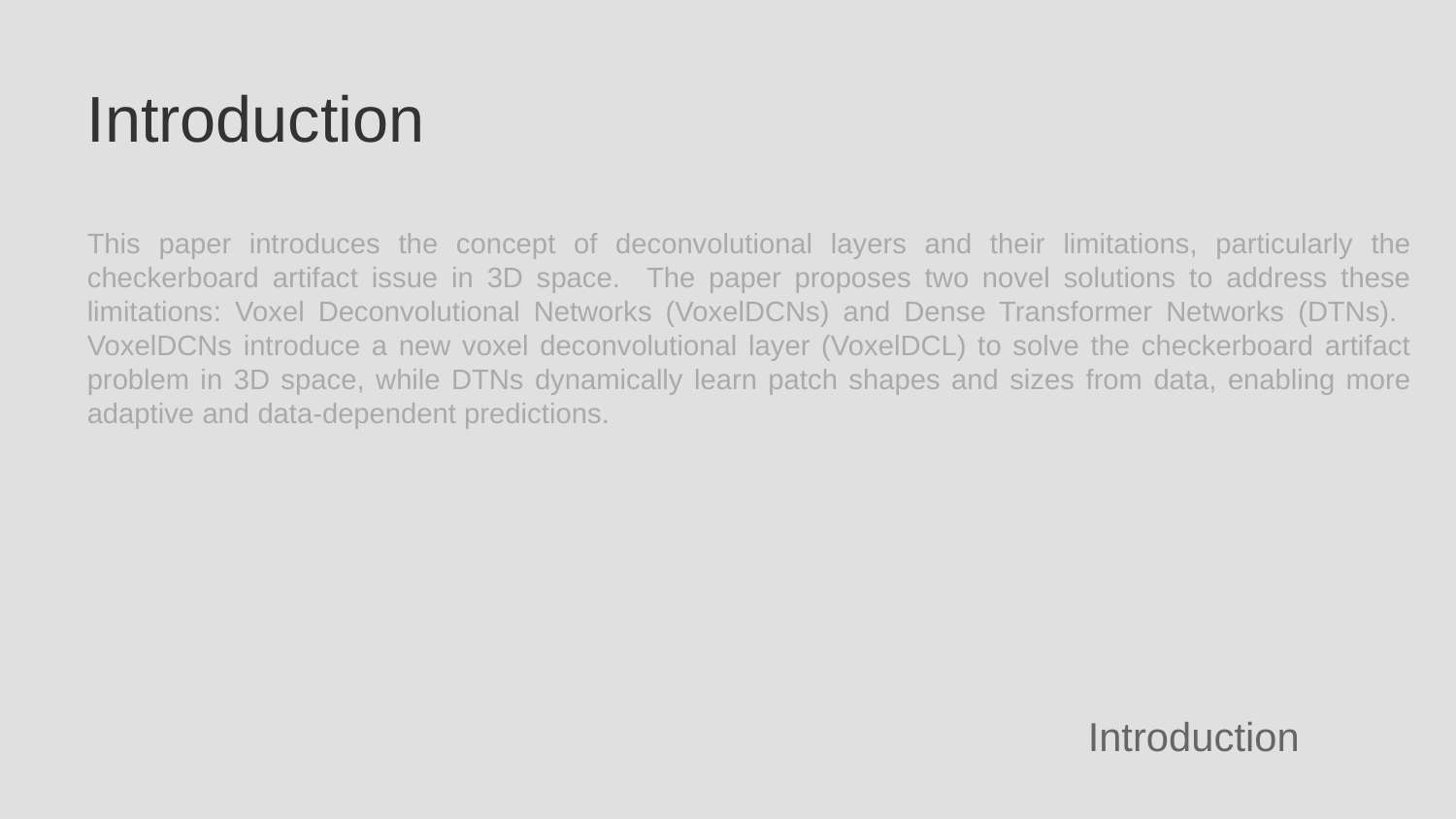

Introduction
This paper introduces the concept of deconvolutional layers and their limitations, particularly the checkerboard artifact issue in 3D space.  The paper proposes two novel solutions to address these limitations: Voxel Deconvolutional Networks (VoxelDCNs) and Dense Transformer Networks (DTNs).  VoxelDCNs introduce a new voxel deconvolutional layer (VoxelDCL) to solve the checkerboard artifact problem in 3D space, while DTNs dynamically learn patch shapes and sizes from data, enabling more adaptive and data-dependent predictions.
Introduction